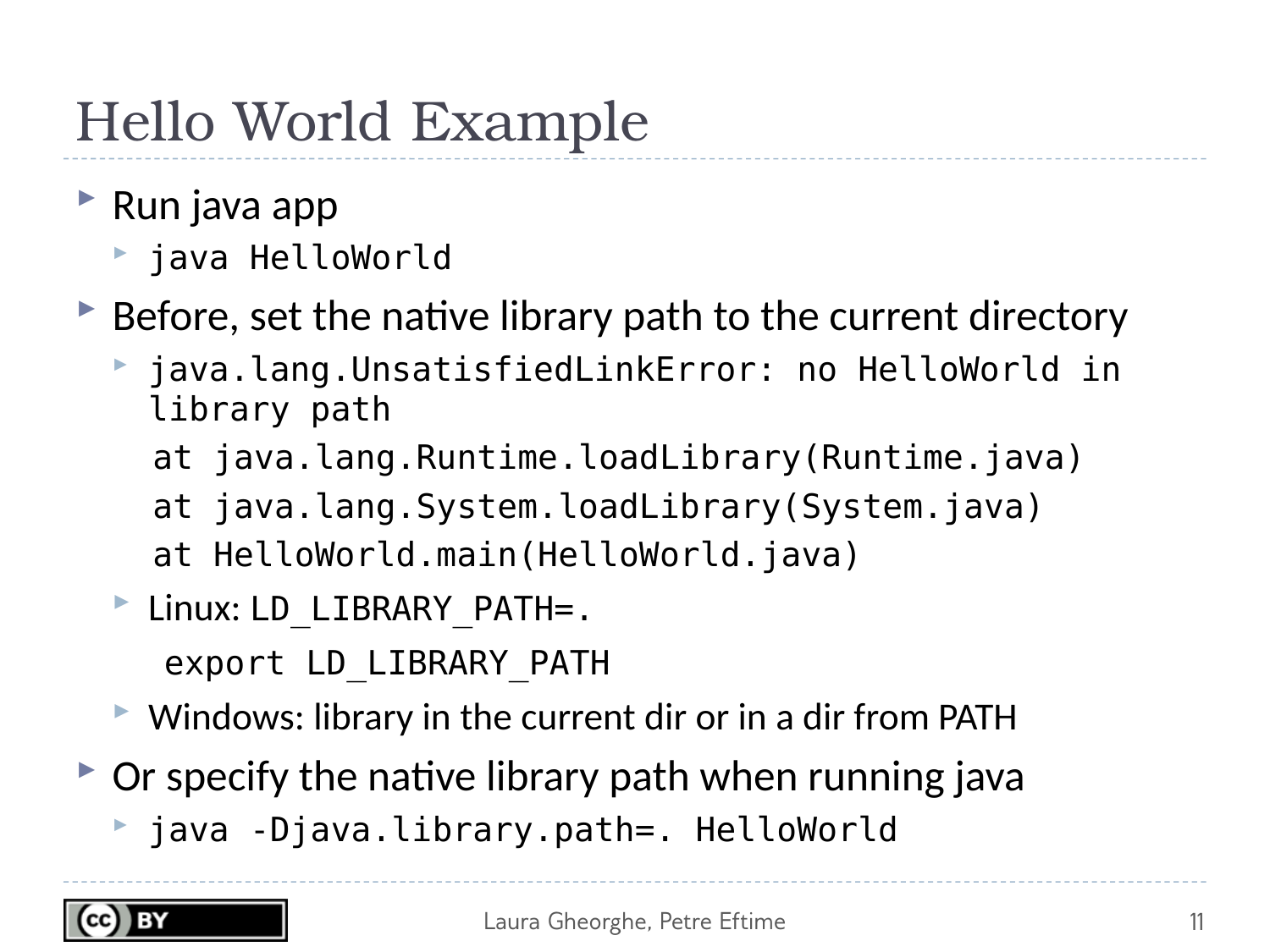

# Hello World Example
Run java app
java HelloWorld
Before, set the native library path to the current directory
java.lang.UnsatisfiedLinkError: no HelloWorld in library path
  at java.lang.Runtime.loadLibrary(Runtime.java)
  at java.lang.System.loadLibrary(System.java)
  at HelloWorld.main(HelloWorld.java)
Linux: LD_LIBRARY_PATH=.
	      export LD_LIBRARY_PATH
Windows: library in the current dir or in a dir from PATH
Or specify the native library path when running java
java -Djava.library.path=. HelloWorld
11